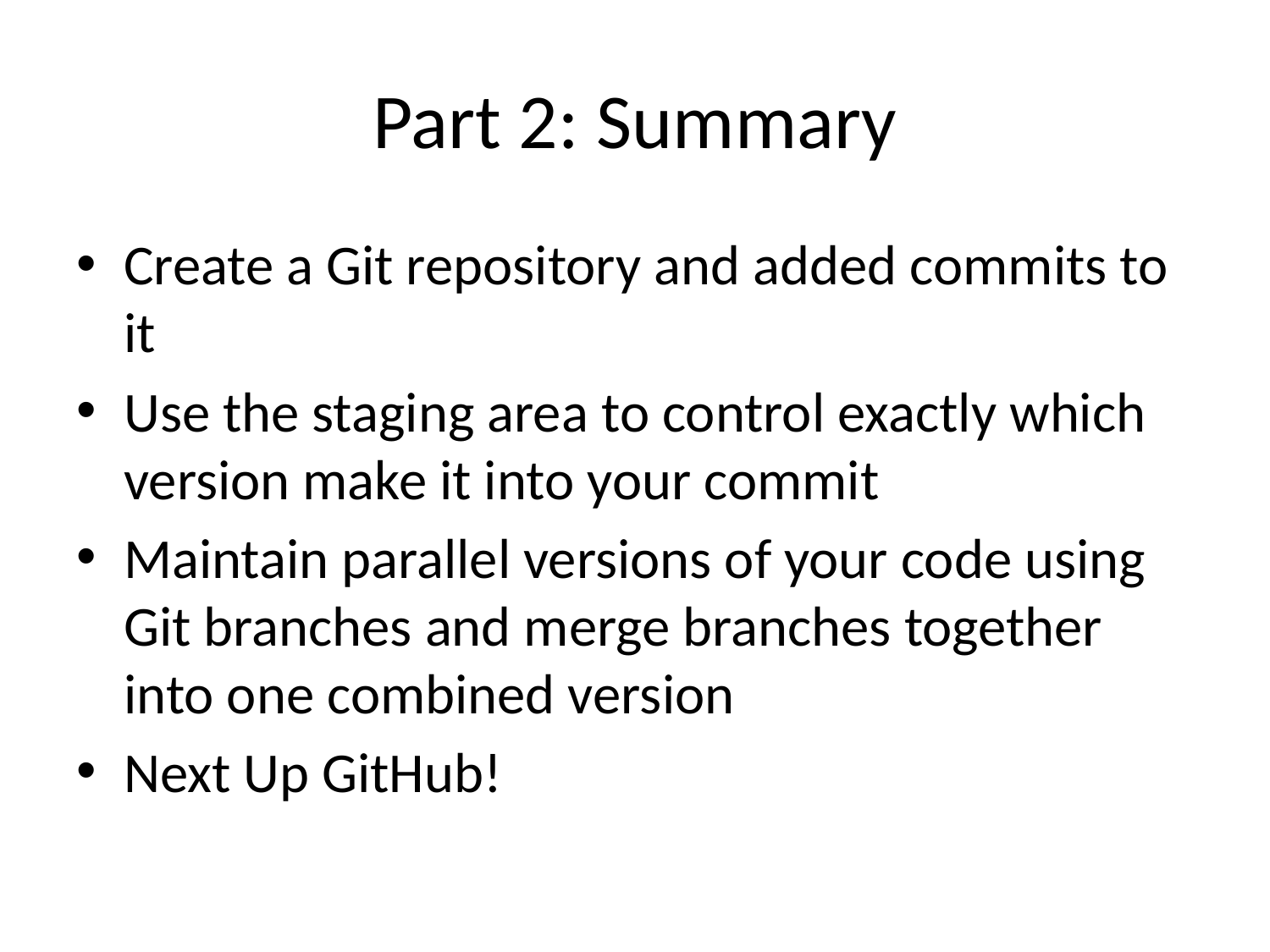

# Part 2: Summary
Create a Git repository and added commits to it
Use the staging area to control exactly which version make it into your commit
Maintain parallel versions of your code using Git branches and merge branches together into one combined version
Next Up GitHub!